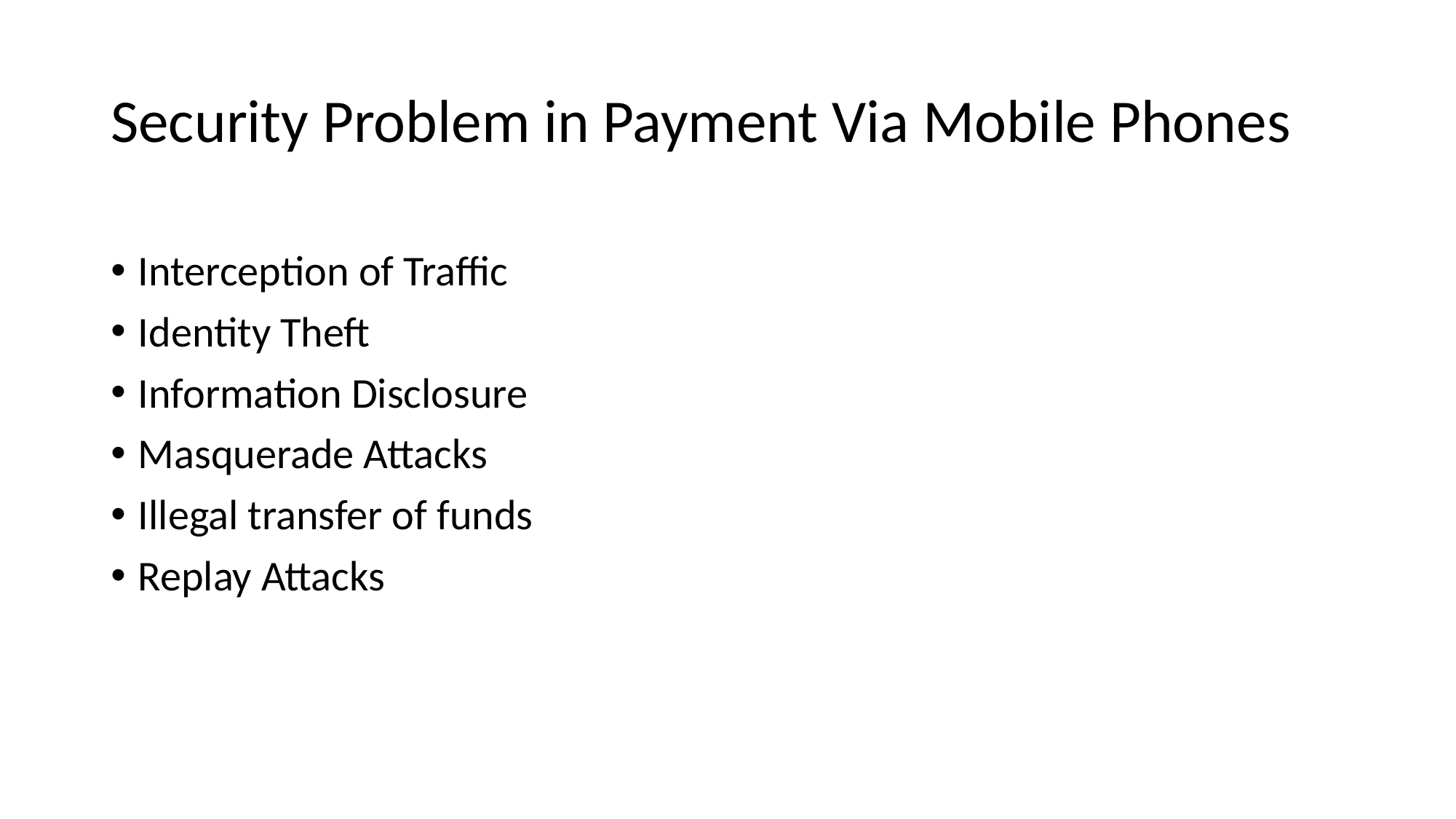

# Security Problem in Payment Via Mobile Phones
Interception of Traffic
Identity Theft
Information Disclosure
Masquerade Attacks
Illegal transfer of funds
Replay Attacks